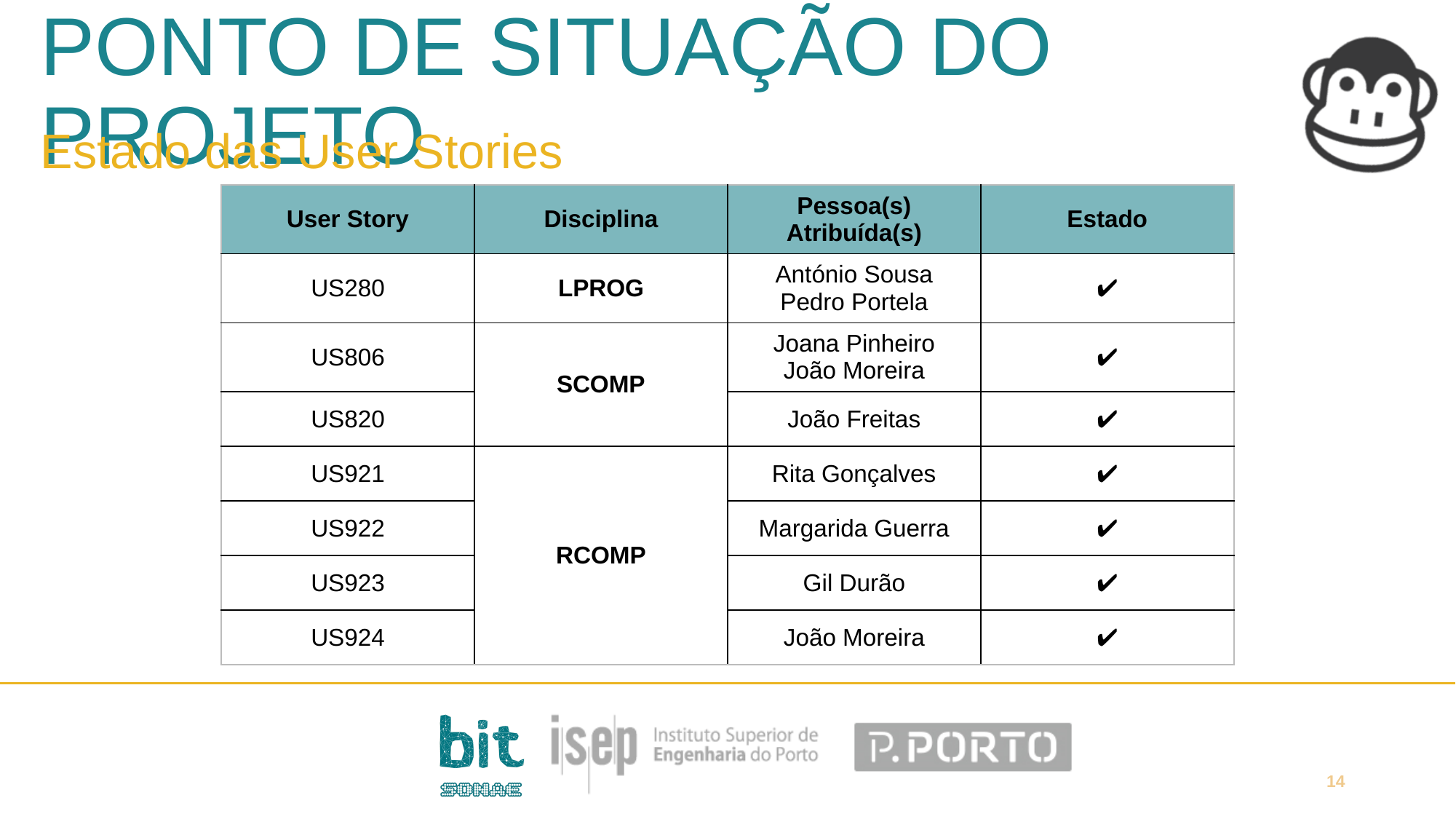

PONTO DE SITUAÇÃO DO PROJETO
Estado das User Stories
| User Story | Disciplina | Pessoa(s) Atribuída(s) | Estado |
| --- | --- | --- | --- |
| US280 | LPROG | António Sousa Pedro Portela | ✔ |
| US806 | SCOMP | Joana Pinheiro João Moreira | ✔ |
| US820 |  | João Freitas | ✔ |
| US921 | RCOMP | Rita Gonçalves | ✔ |
| US922 |  | Margarida Guerra | ✔ |
| US923 |  | Gil Durão | ✔ |
| US924 |  | João Moreira | ✔ |
14